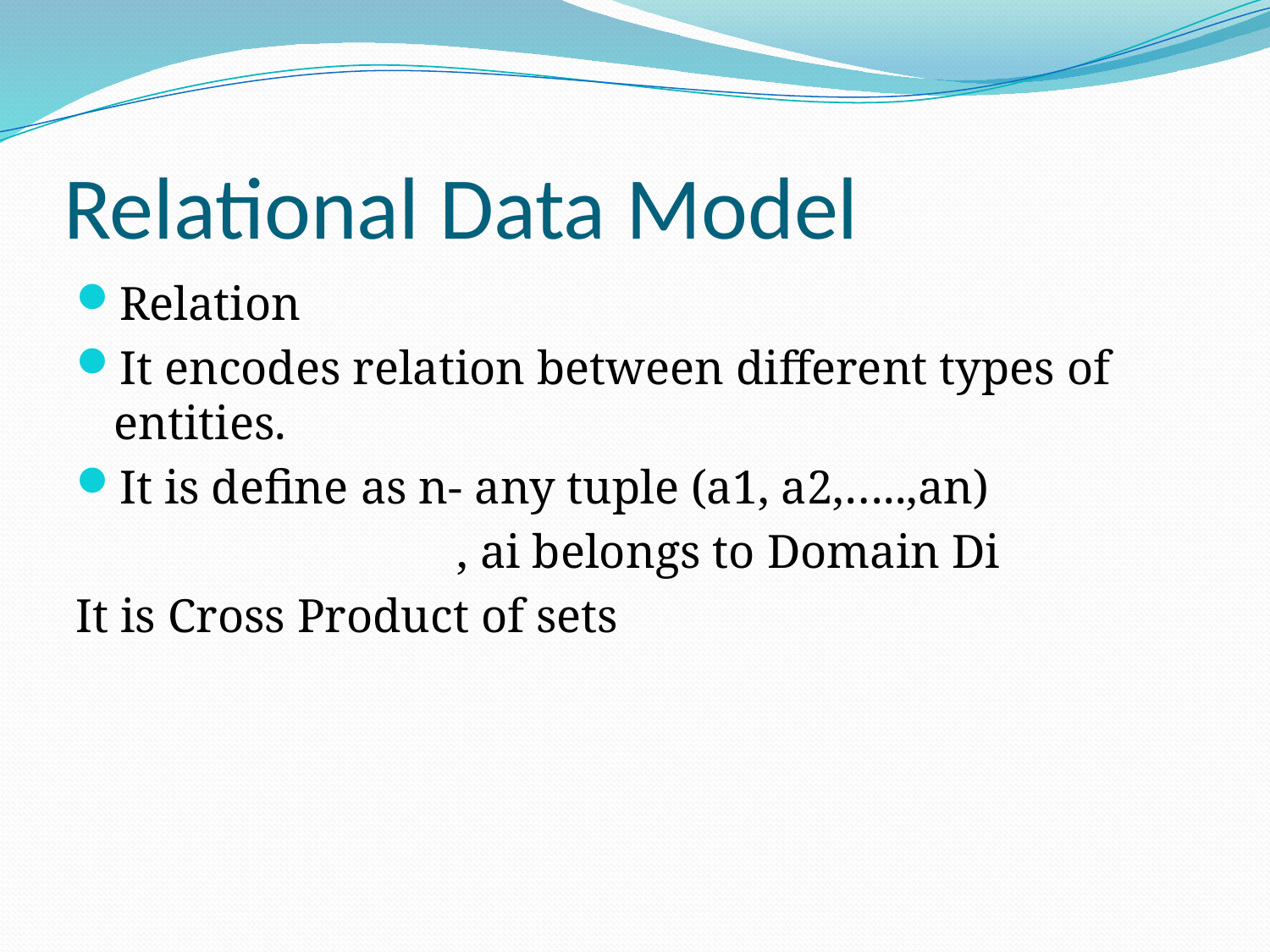

# Relational Data Model
Relation
It encodes relation between different types of entities.
It is define as n- any tuple (a1, a2,…..,an)
			, ai belongs to Domain Di
It is Cross Product of sets